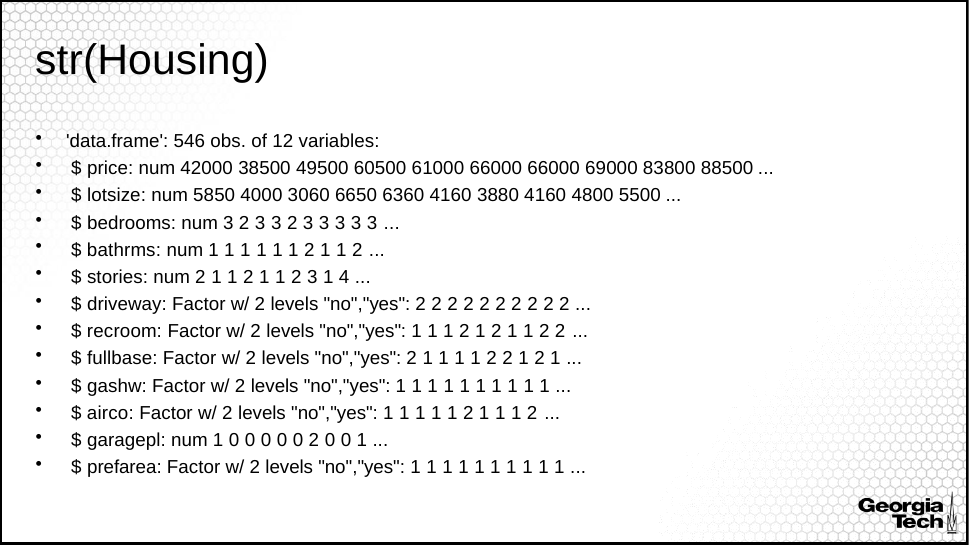

# str(Housing)
'data.frame': 546 obs. of 12 variables:
$ price: num 42000 38500 49500 60500 61000 66000 66000 69000 83800 88500 ...
$ lotsize: num 5850 4000 3060 6650 6360 4160 3880 4160 4800 5500 ...
$ bedrooms: num 3 2 3 3 2 3 3 3 3 3 ...
$ bathrms: num 1 1 1 1 1 1 2 1 1 2 ...
$ stories: num 2 1 1 2 1 1 2 3 1 4 ...
$ driveway: Factor w/ 2 levels "no","yes": 2 2 2 2 2 2 2 2 2 2 ...
$ recroom: Factor w/ 2 levels "no","yes": 1 1 1 2 1 2 1 1 2 2 ...
$ fullbase: Factor w/ 2 levels "no","yes": 2 1 1 1 1 2 2 1 2 1 ...
$ gashw: Factor w/ 2 levels "no","yes": 1 1 1 1 1 1 1 1 1 1 ...
$ airco: Factor w/ 2 levels "no","yes": 1 1 1 1 1 2 1 1 1 2 ...
$ garagepl: num 1 0 0 0 0 0 2 0 0 1 ...
$ prefarea: Factor w/ 2 levels "no","yes": 1 1 1 1 1 1 1 1 1 1 ...